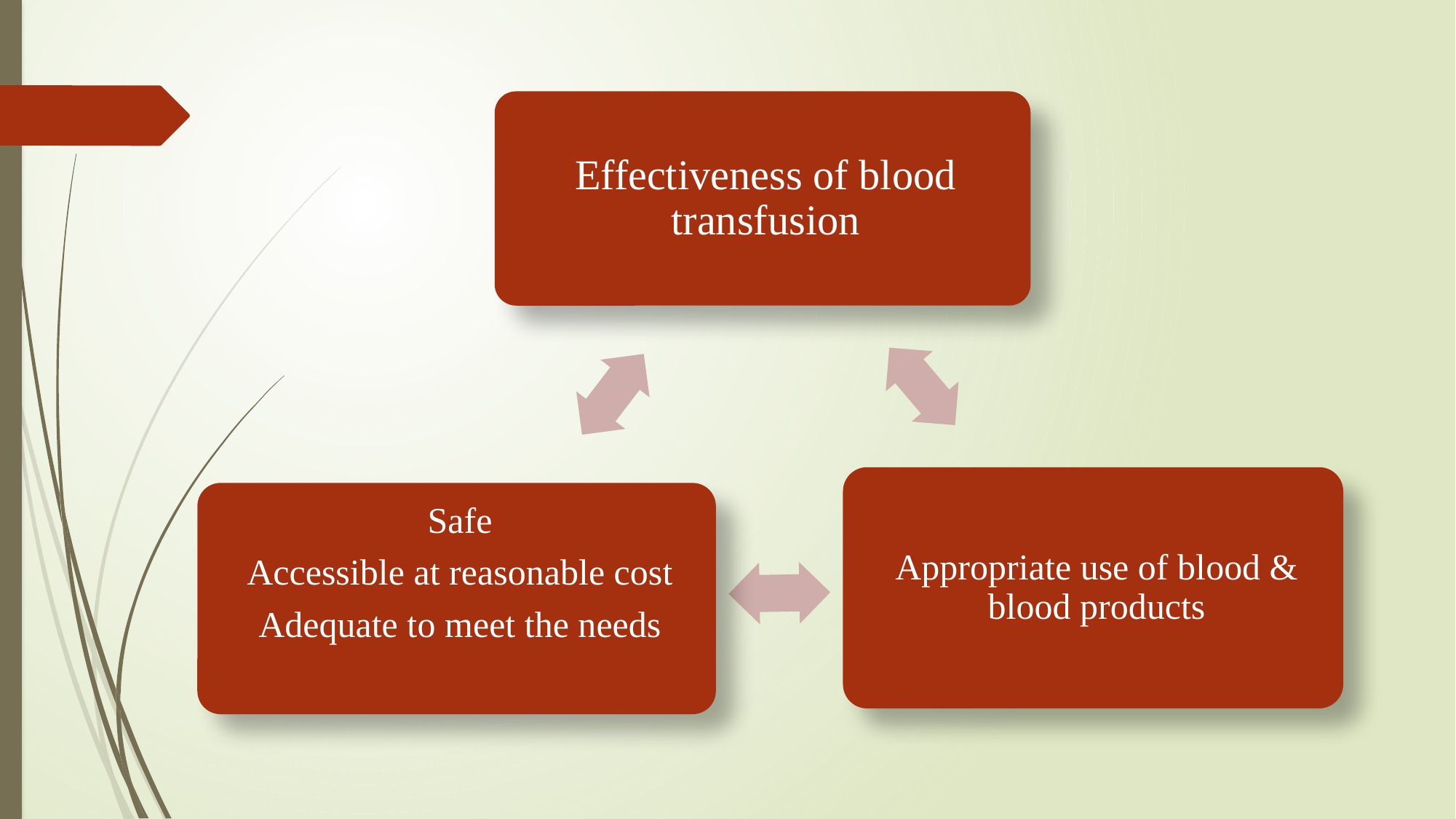

Effectiveness of blood transfusion

Appropriate use of blood & blood products

Safe
Accessible at reasonable cost
Adequate to meet the needs